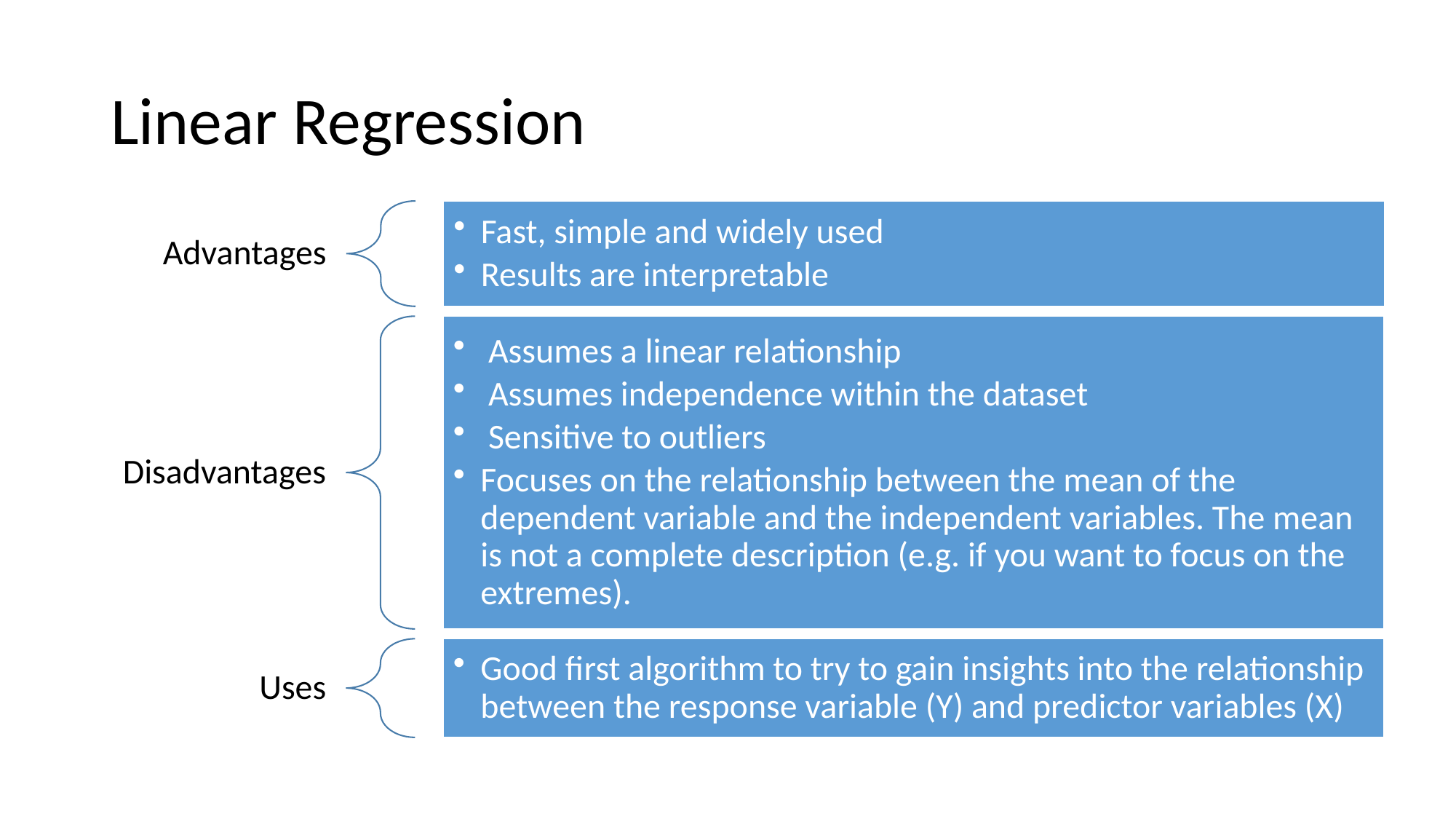

# Linear Regression
Advantages
Fast, simple and widely used
Results are interpretable
Disadvantages
 Assumes a linear relationship
 Assumes independence within the dataset
 Sensitive to outliers
Focuses on the relationship between the mean of the dependent variable and the independent variables. The mean is not a complete description (e.g. if you want to focus on the extremes).
Uses
Good first algorithm to try to gain insights into the relationship between the response variable (Y) and predictor variables (X)